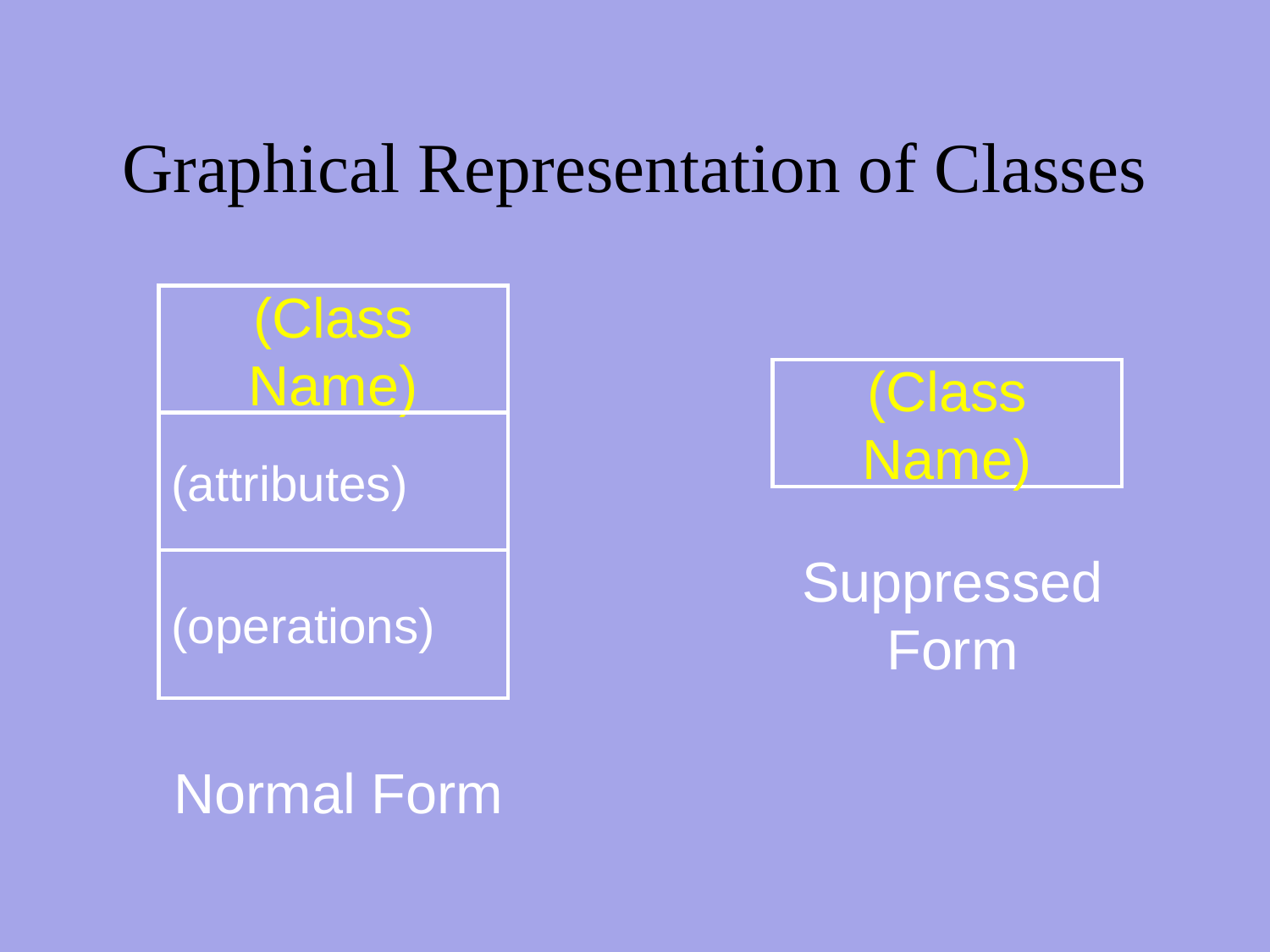

# Graphical Representation of Classes
(Class Name)
(Class Name)
(attributes)
Suppressed Form
(operations)
Normal Form